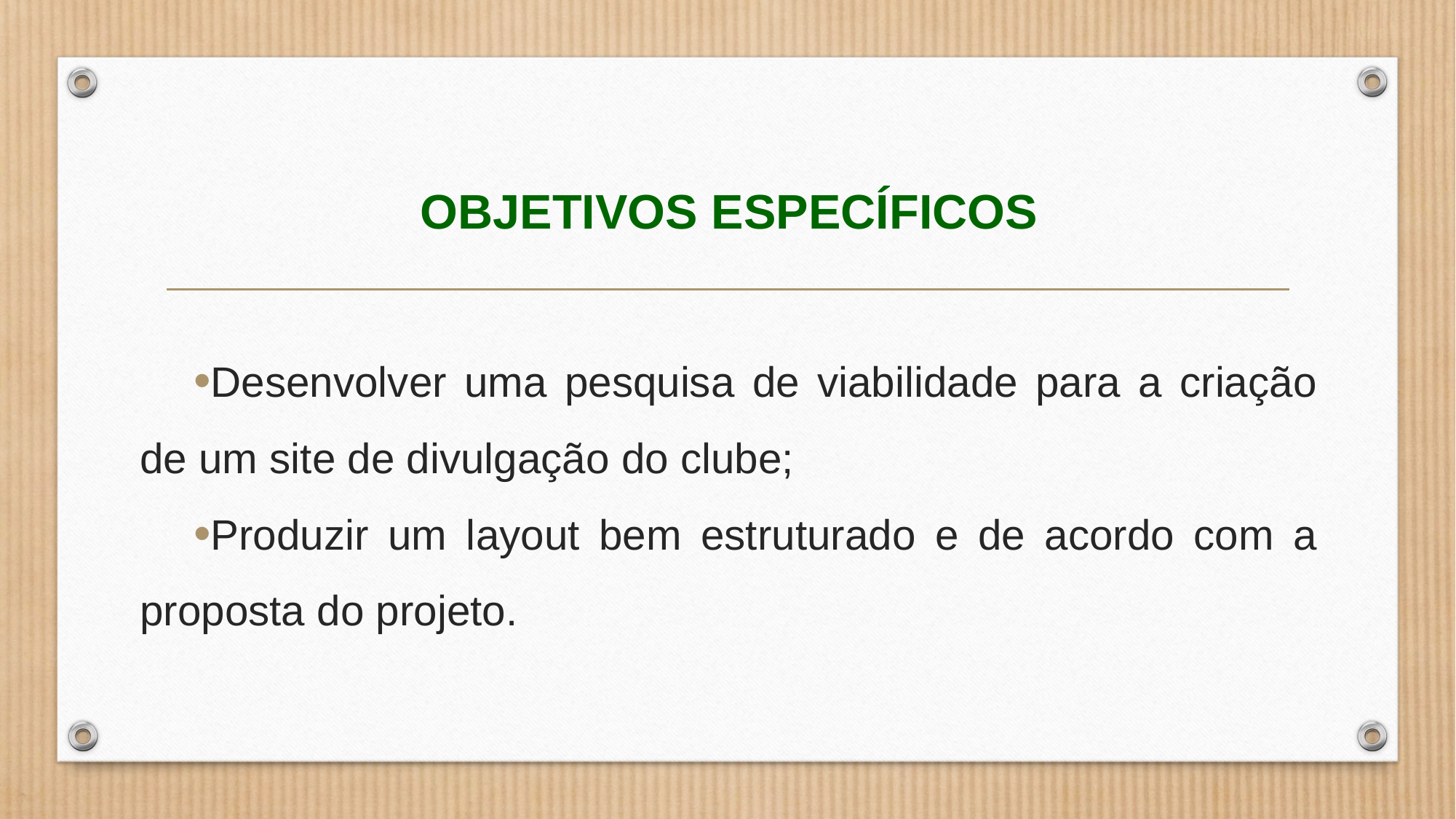

# OBJETIVOS ESPECÍFICOS
Desenvolver uma pesquisa de viabilidade para a criação de um site de divulgação do clube;
Produzir um layout bem estruturado e de acordo com a proposta do projeto.